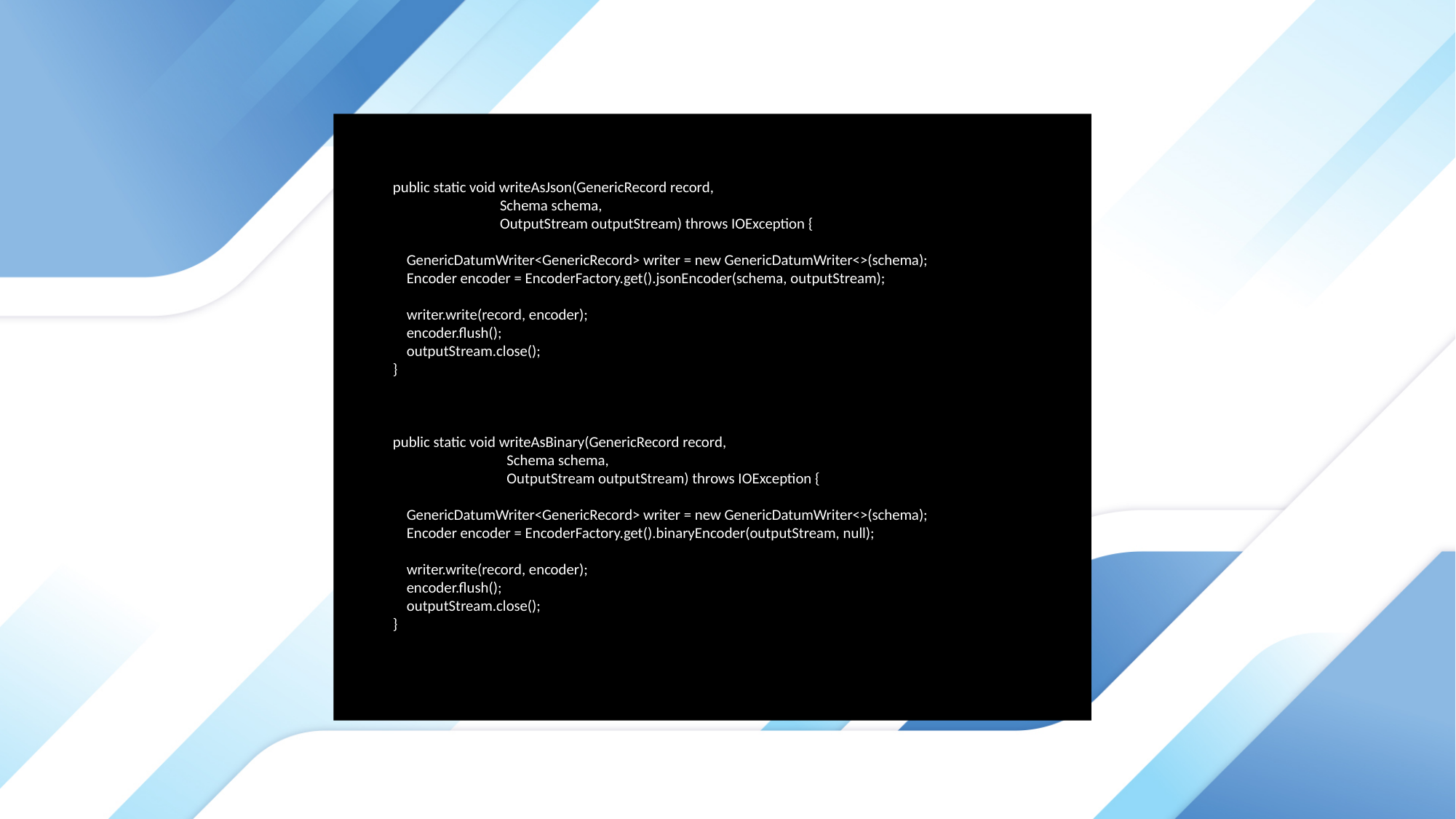

public static void writeAsJson(GenericRecord record,
                                   Schema schema,
                                   OutputStream outputStream) throws IOException {

        GenericDatumWriter<GenericRecord> writer = new GenericDatumWriter<>(schema);
        Encoder encoder = EncoderFactory.get().jsonEncoder(schema, outputStream);

        writer.write(record, encoder);
        encoder.flush();
        outputStream.close();
    }

    public static void writeAsBinary(GenericRecord record,
                                     Schema schema,
                                     OutputStream outputStream) throws IOException {

        GenericDatumWriter<GenericRecord> writer = new GenericDatumWriter<>(schema);
        Encoder encoder = EncoderFactory.get().binaryEncoder(outputStream, null);

        writer.write(record, encoder);
        encoder.flush();
        outputStream.close();
    }